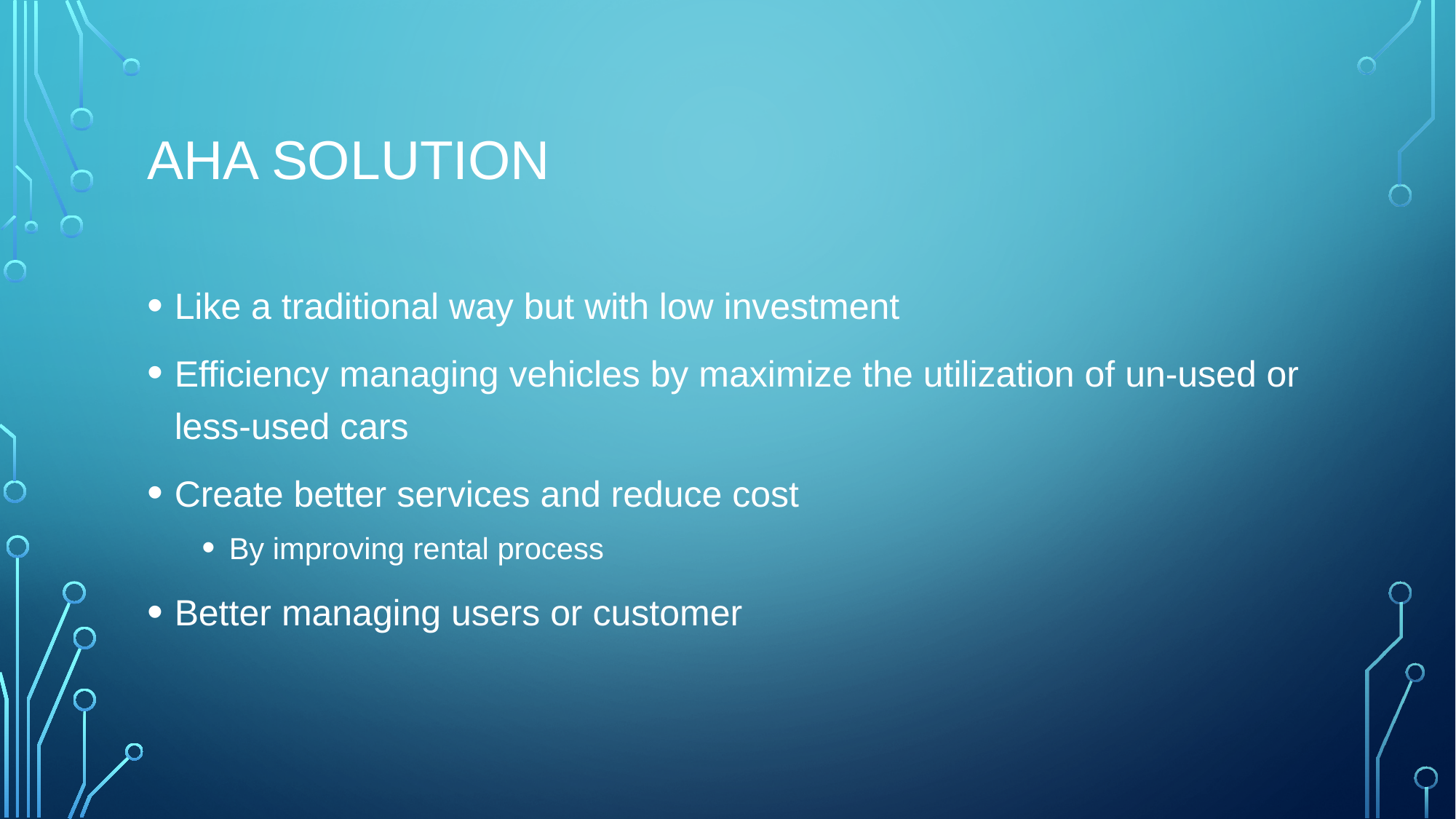

# Aha solution
Like a traditional way but with low investment
Efficiency managing vehicles by maximize the utilization of un-used or less-used cars
Create better services and reduce cost
By improving rental process
Better managing users or customer